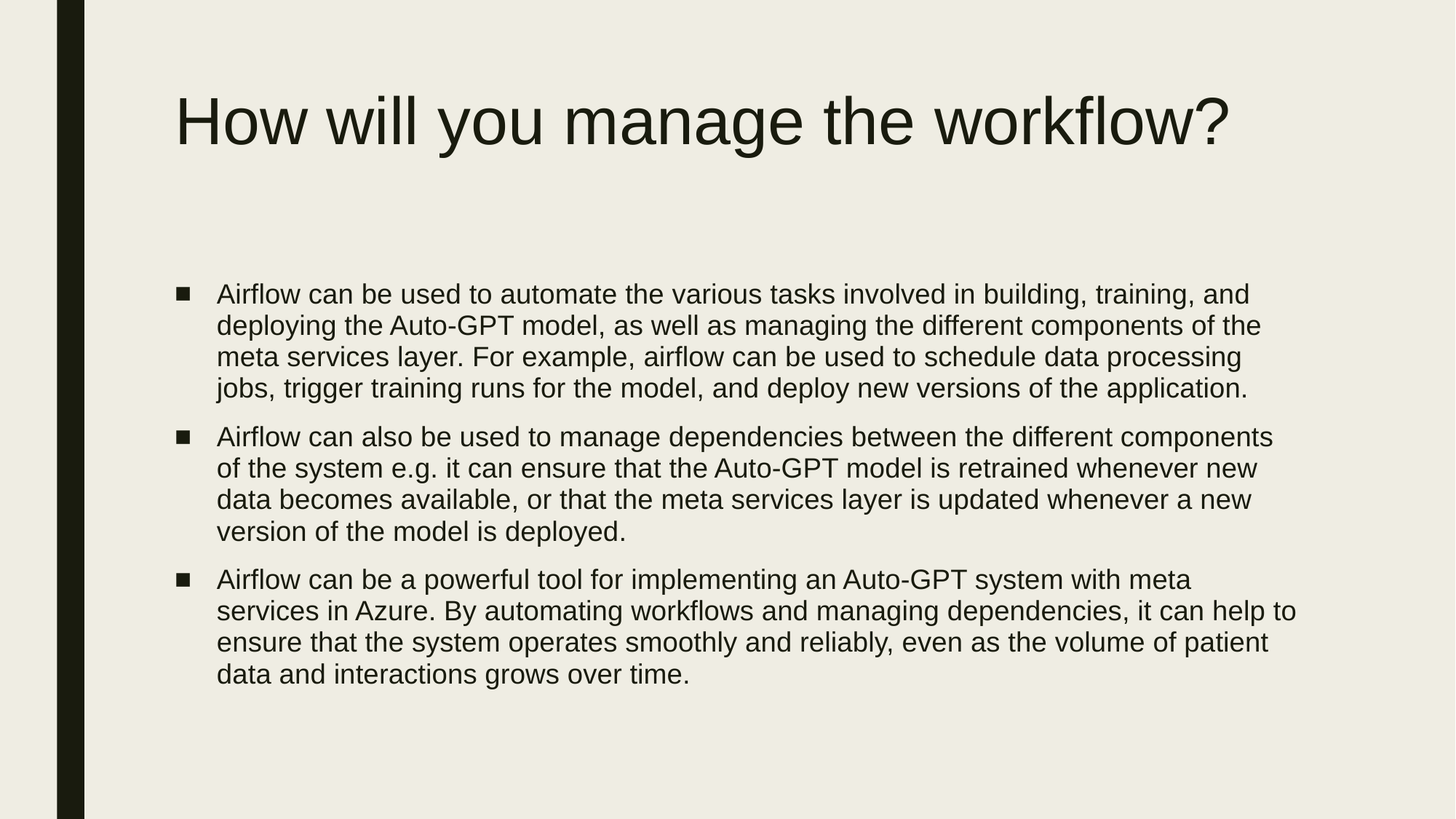

# How will you manage the workflow?
Airflow can be used to automate the various tasks involved in building, training, and deploying the Auto-GPT model, as well as managing the different components of the meta services layer. For example, airflow can be used to schedule data processing jobs, trigger training runs for the model, and deploy new versions of the application.
Airflow can also be used to manage dependencies between the different components of the system e.g. it can ensure that the Auto-GPT model is retrained whenever new data becomes available, or that the meta services layer is updated whenever a new version of the model is deployed.
Airflow can be a powerful tool for implementing an Auto-GPT system with meta services in Azure. By automating workflows and managing dependencies, it can help to ensure that the system operates smoothly and reliably, even as the volume of patient data and interactions grows over time.